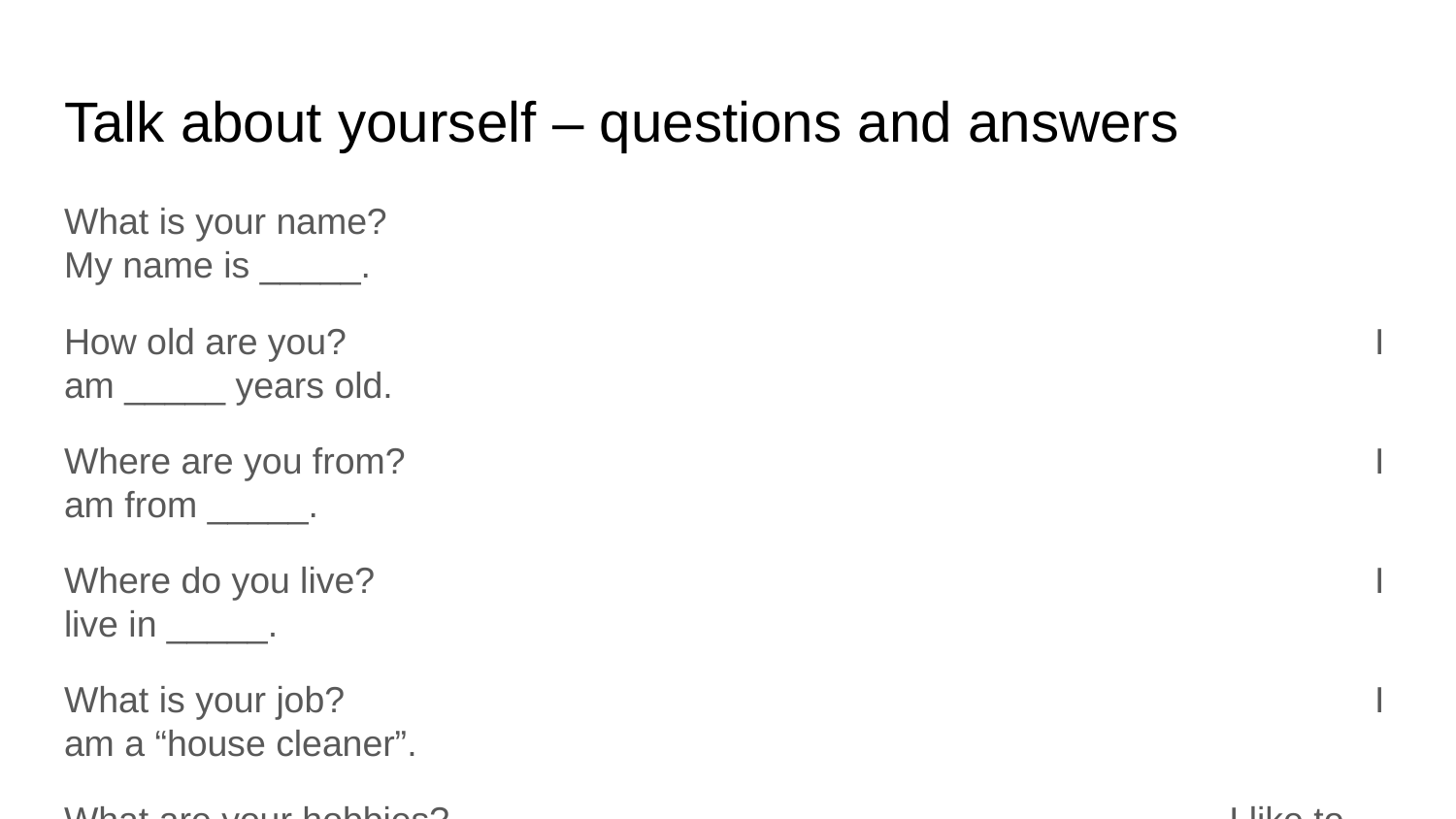

# Talk about yourself – questions and answers
What is your name?							My name is _____.
How old are you?								I am _____ years old.
Where are you from?							I am from _____.
Where do you live?							I live in _____.
What is your job?								I am a “house cleaner”.
What are your hobbies?						I like to _____.
Do you have a husband/boyfriend?				Yes, I have a _____.
											No, I do not have a _____.